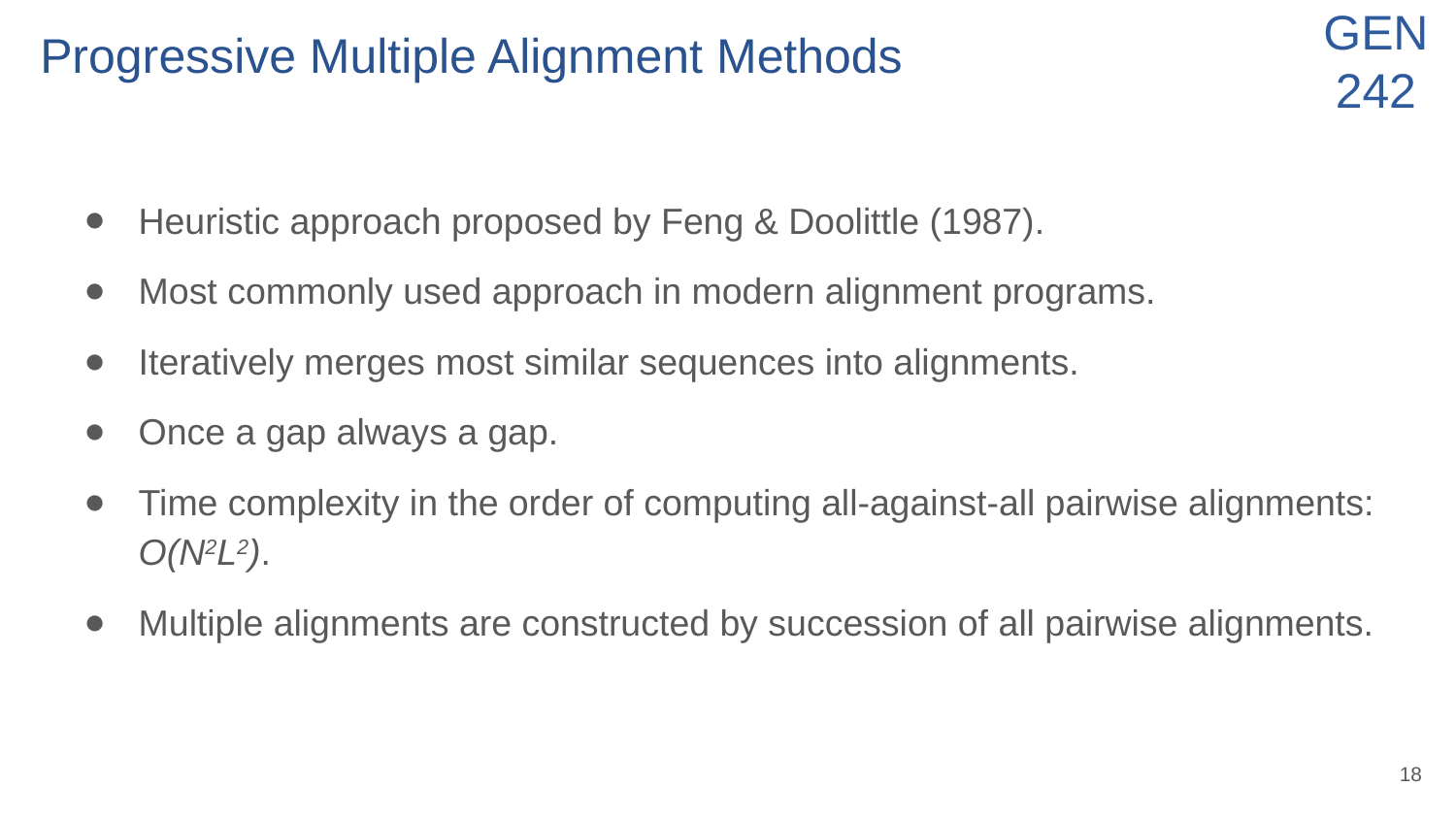

# Progressive Multiple Alignment Methods

Heuristic approach proposed by Feng & Doolittle (1987).
Most commonly used approach in modern alignment programs.
Iteratively merges most similar sequences into alignments.
Once a gap always a gap.
Time complexity in the order of computing all-against-all pairwise alignments: O(N2L2).
Multiple alignments are constructed by succession of all pairwise alignments.

18